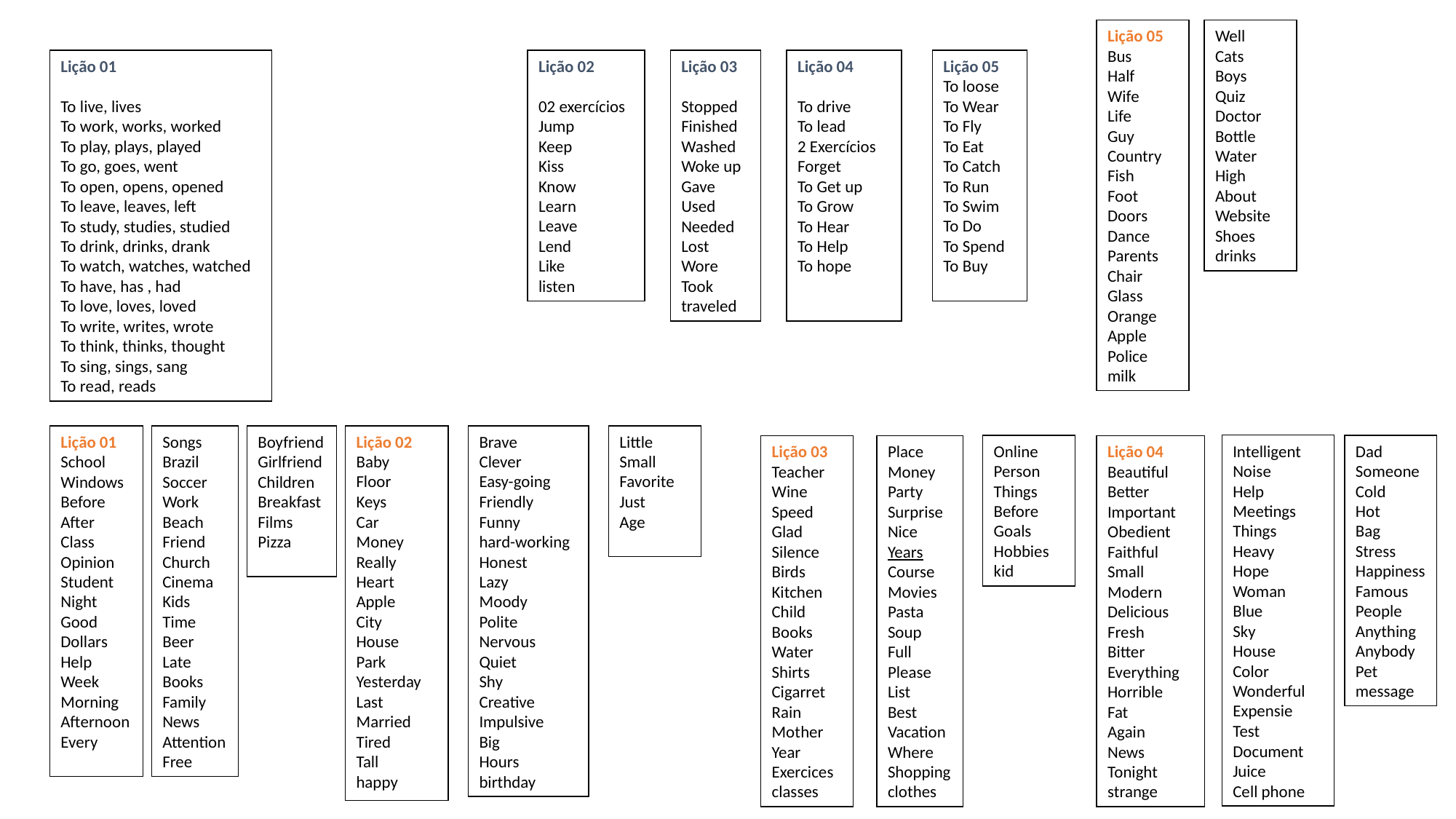

Well
Cats
Boys
Quiz
Doctor
Bottle
Water
High
About
Website
Shoes
drinks
Lição 05
Bus
Half
Wife
Life
Guy
Country
Fish
Foot
Doors
Dance
Parents
Chair
Glass
Orange
Apple
Police
milk
Lição 01

To live, lives
To work, works, worked
To play, plays, played
To go, goes, went
To open, opens, opened
To leave, leaves, left
To study, studies, studied
To drink, drinks, drank
To watch, watches, watched
To have, has , had
To love, loves, loved
To write, writes, wrote
To think, thinks, thought
To sing, sings, sang
To read, reads
Lição 02

02 exercícios
Jump
Keep
Kiss
Know
Learn
Leave
Lend
Like
listen
Lição 03

Stopped
Finished
Washed
Woke up
Gave
Used
Needed
Lost
Wore
Took
traveled
Lição 04

To drive
To lead
2 Exercícios
Forget
To Get up
To Grow
To Hear
To Help
To hope

Lição 05
To loose
To Wear
To Fly
To Eat
To Catch
To Run
To Swim
To Do
To Spend
To Buy

Lição 01
School
Windows
Before
After
Class
Opinion
Student
Night
Good
Dollars
Help
Week
Morning
Afternoon
Every

Songs
Brazil
Soccer
Work
Beach
Friend
Church
Cinema
Kids
Time
Beer
Late
Books
Family
News
Attention
Free
Boyfriend
Girlfriend
Children
Breakfast
Films
Pizza

Lição 02
Baby
Floor
Keys
Car
Money
Really
Heart
Apple
City
House
Park
Yesterday
Last
Married
Tired
Tall
happy

Brave
Clever
Easy-going
Friendly
Funny
hard-working
Honest
Lazy
Moody
Polite
Nervous
Quiet
Shy
Creative
Impulsive
Big
Hours
birthday
Little
Small
Favorite
Just
Age

Online
Person
Things
Before
Goals
Hobbies
kid
Intelligent
Noise
Help
Meetings
Things
Heavy
Hope
Woman
Blue
Sky
House
Color
Wonderful
Expensie
Test
Document
Juice
Cell phone
Dad
Someone
Cold
Hot
Bag
Stress
Happiness
Famous
People
Anything
Anybody
Pet
message
Place
Money
Party
Surprise
Nice
Years
Course
Movies
Pasta
Soup
Full
Please
List
Best
Vacation
Where
Shopping
clothes
Lição 04
Beautiful
Better
Important
Obedient
Faithful
Small
Modern
Delicious
Fresh
Bitter
Everything
Horrible
Fat
Again
News
Tonight
strange
Lição 03
Teacher
Wine
Speed
Glad
Silence
Birds
Kitchen
Child
Books
Water
Shirts
Cigarret
Rain
Mother
Year
Exercices
classes